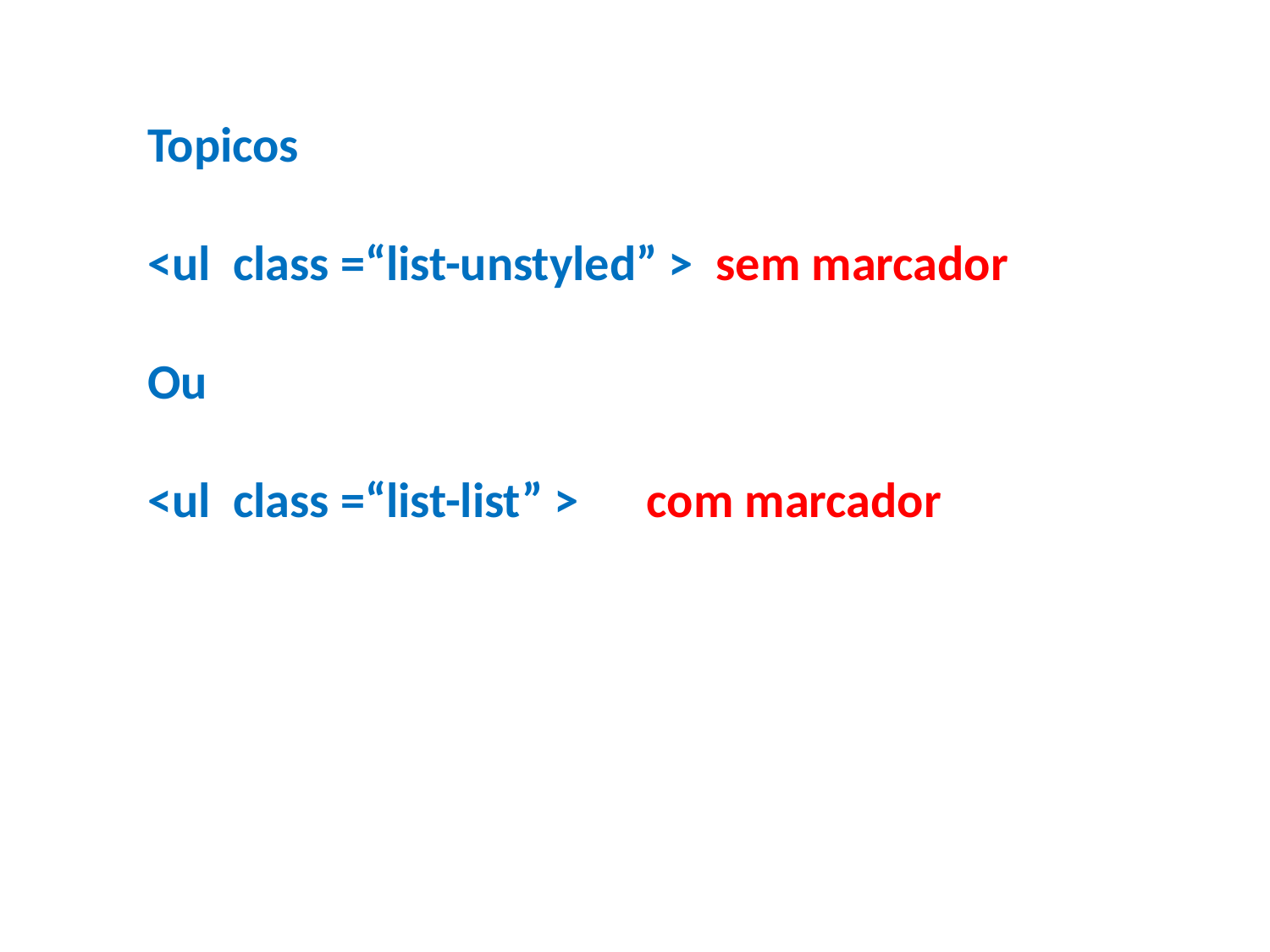

Topicos

<ul  class =“list-unstyled” >  sem marcador

Ou

<ul  class =“list-list” >      com marcador